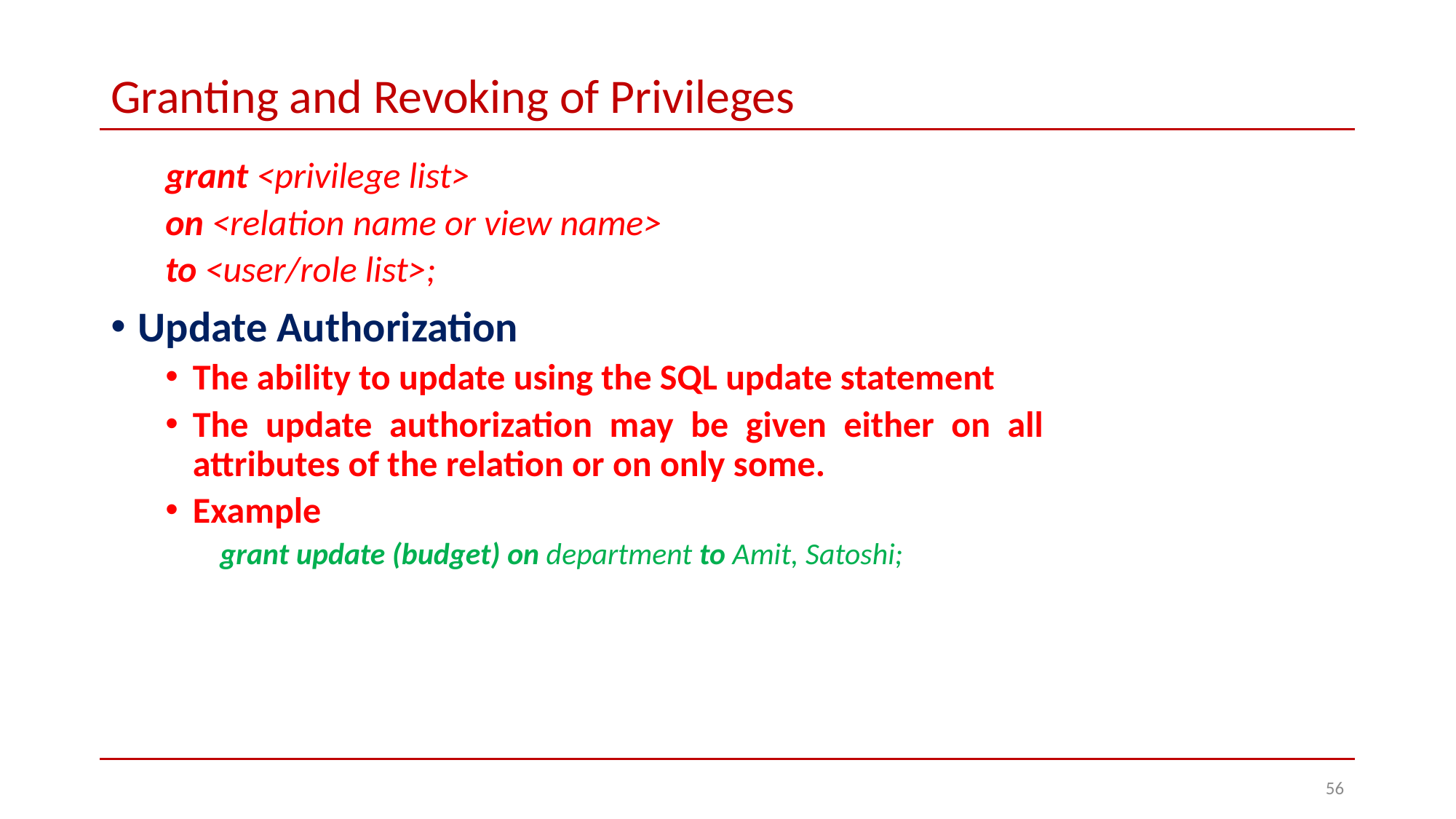

# Granting and Revoking of Privileges
grant <privilege list>
on <relation name or view name>
to <user/role list>;
Update Authorization
The ability to update using the SQL update statement
The update authorization may be given either on all attributes of the relation or on only some.
Example
grant update (budget) on department to Amit, Satoshi;
56